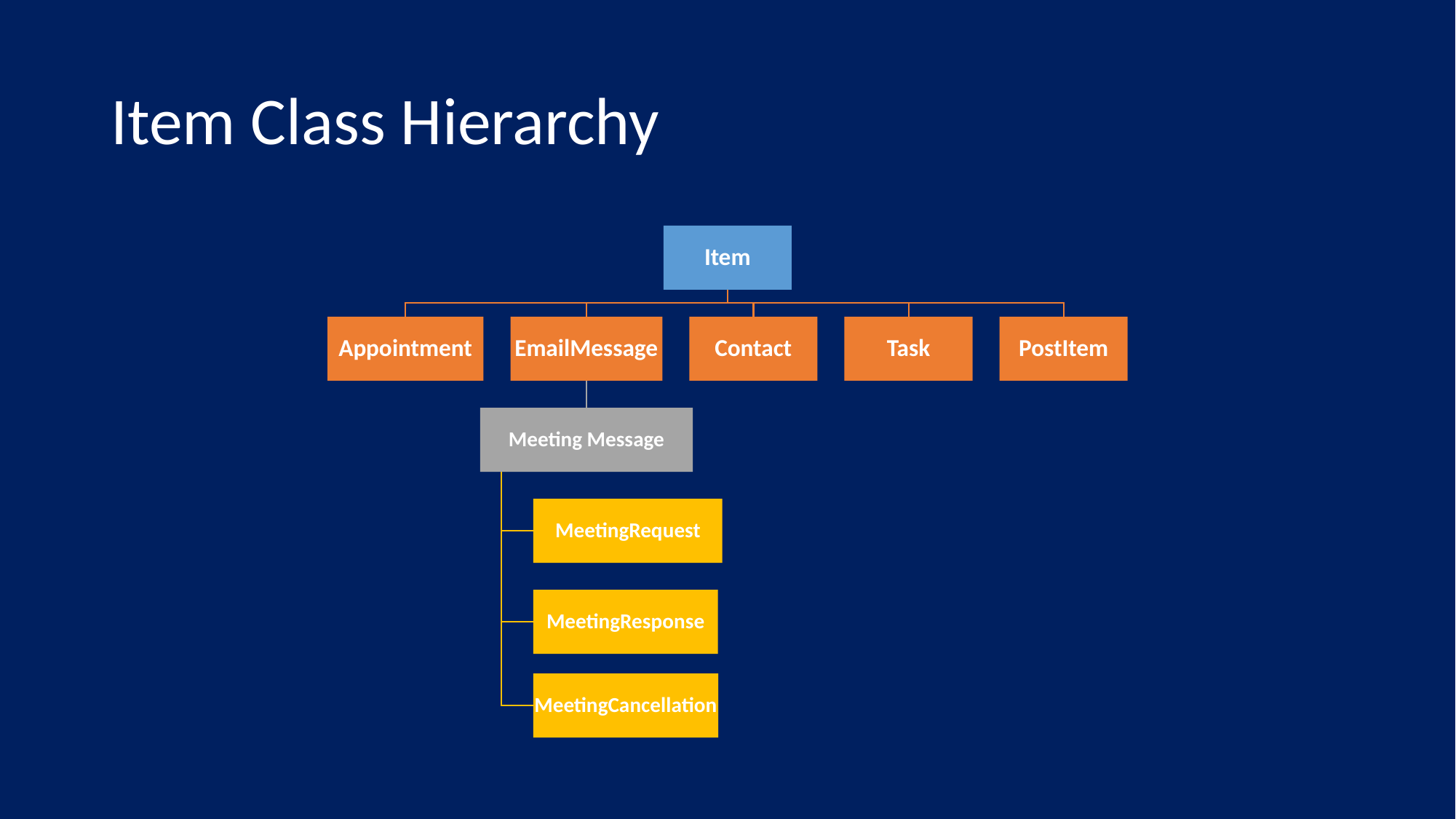

# Item Class Hierarchy
Item
Appointment
EmailMessage
Meeting Message
MeetingRequest
MeetingResponse
MeetingCancellation
Contact
Task
PostItem